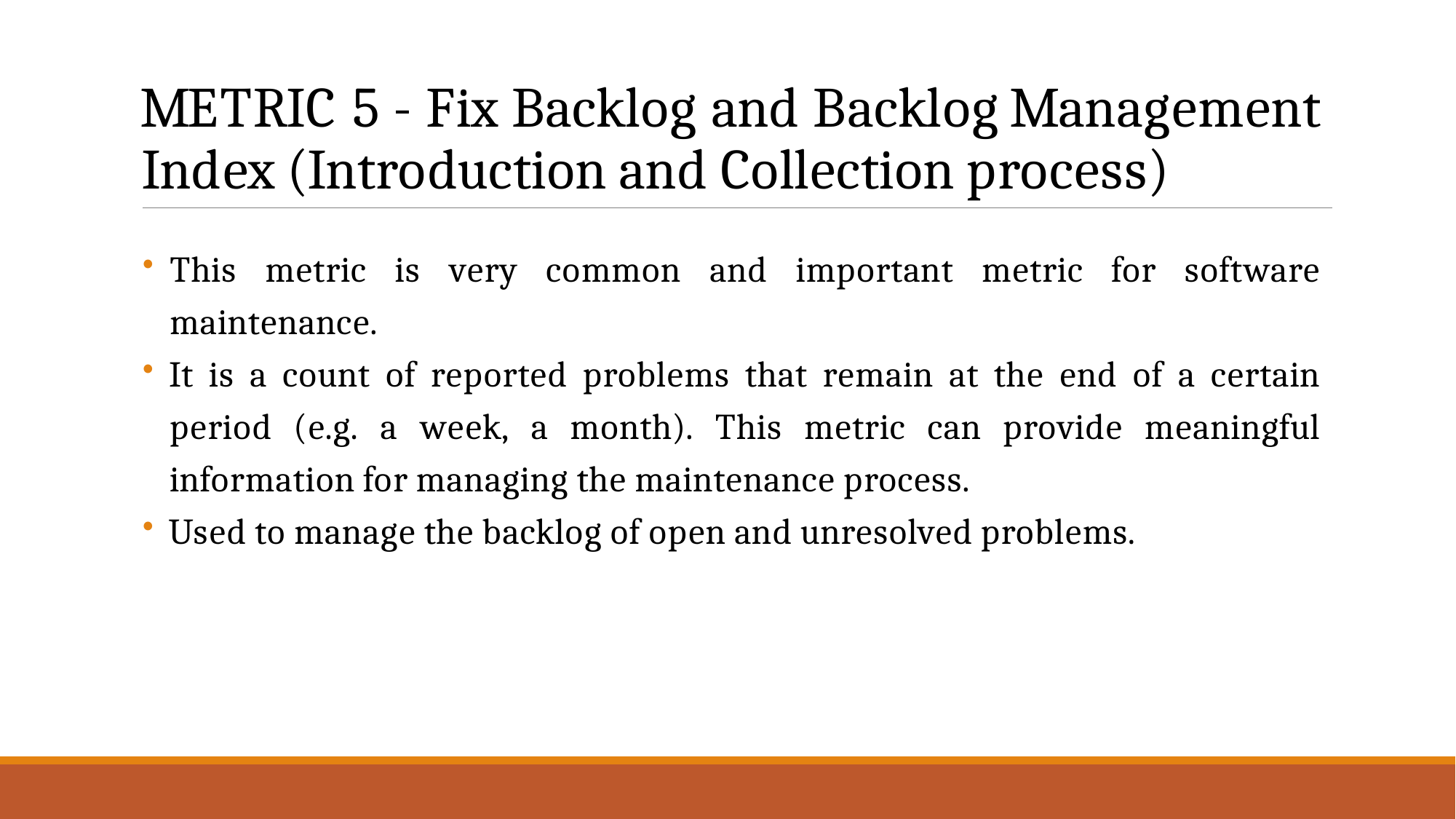

# METRIC 5 - Fix Backlog and Backlog Management Index (Introduction and Collection process)
This metric is very common and important metric for software maintenance.
It is a count of reported problems that remain at the end of a certain period (e.g. a week, a month). This metric can provide meaningful information for managing the maintenance process.
Used to manage the backlog of open and unresolved problems.